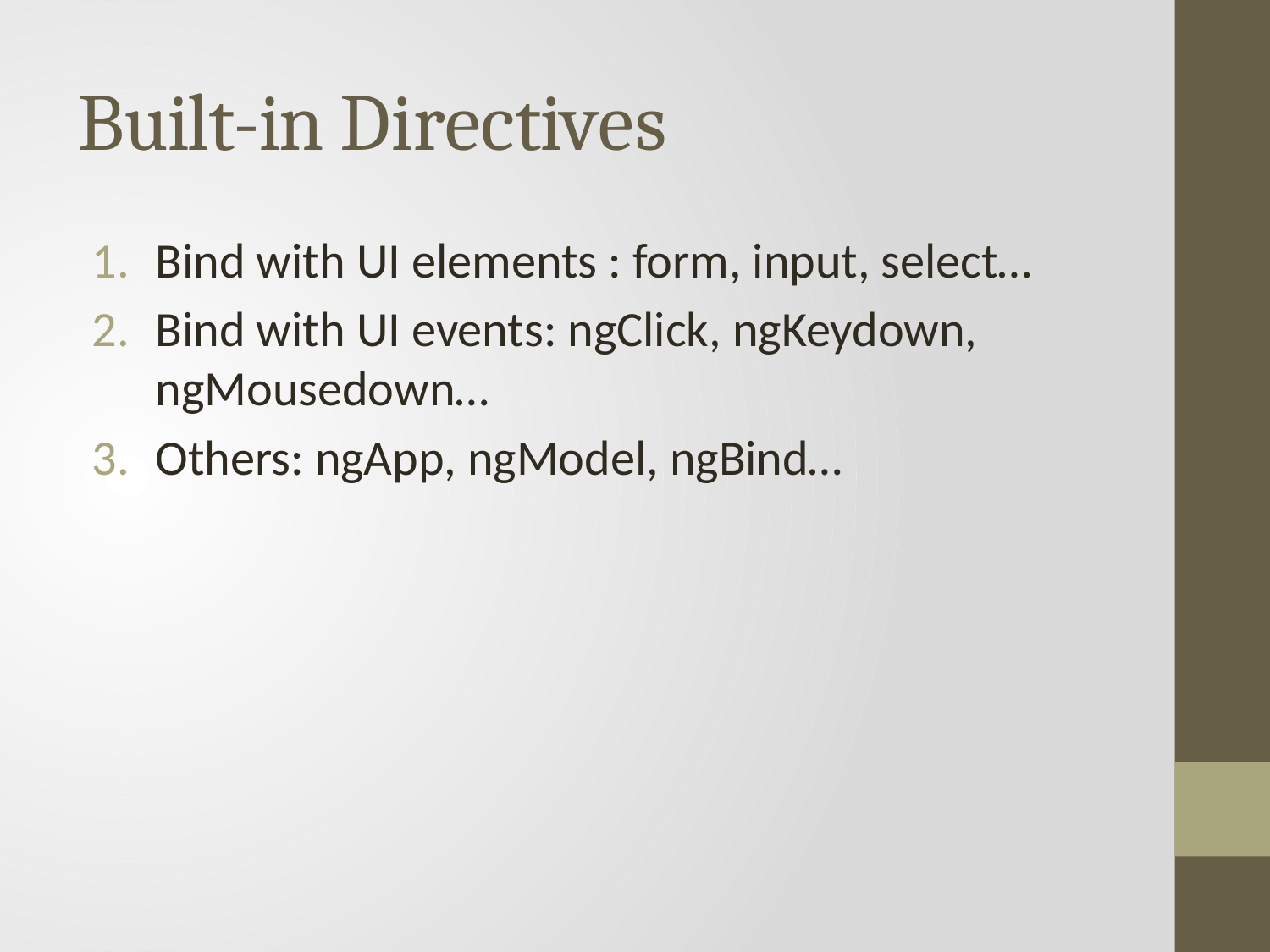

# Built-in Directives
Bind with UI elements : form, input, select…
Bind with UI events: ngClick, ngKeydown, ngMousedown…
Others: ngApp, ngModel, ngBind…